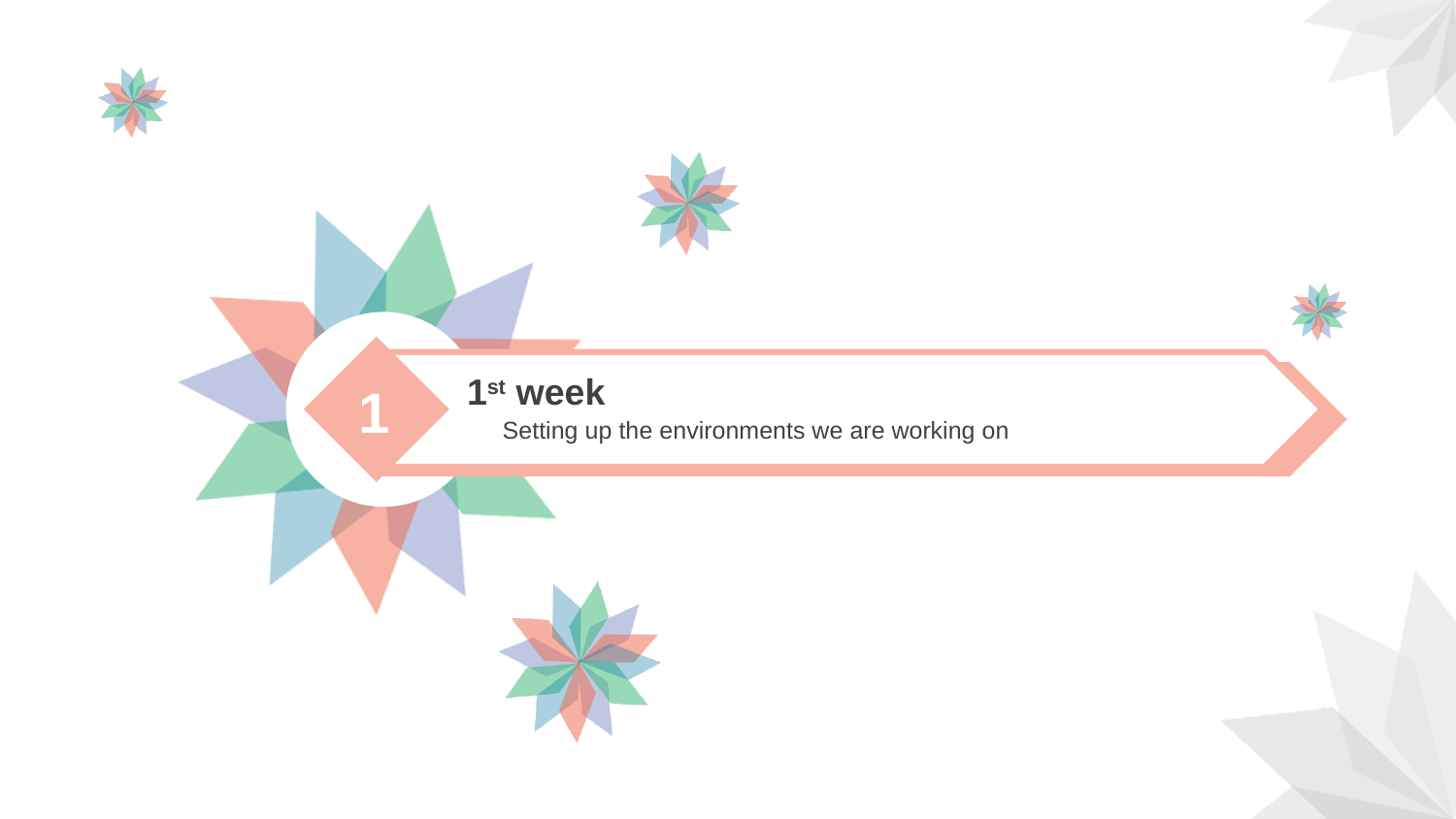

1st week
 Setting up the environments we are working on
1